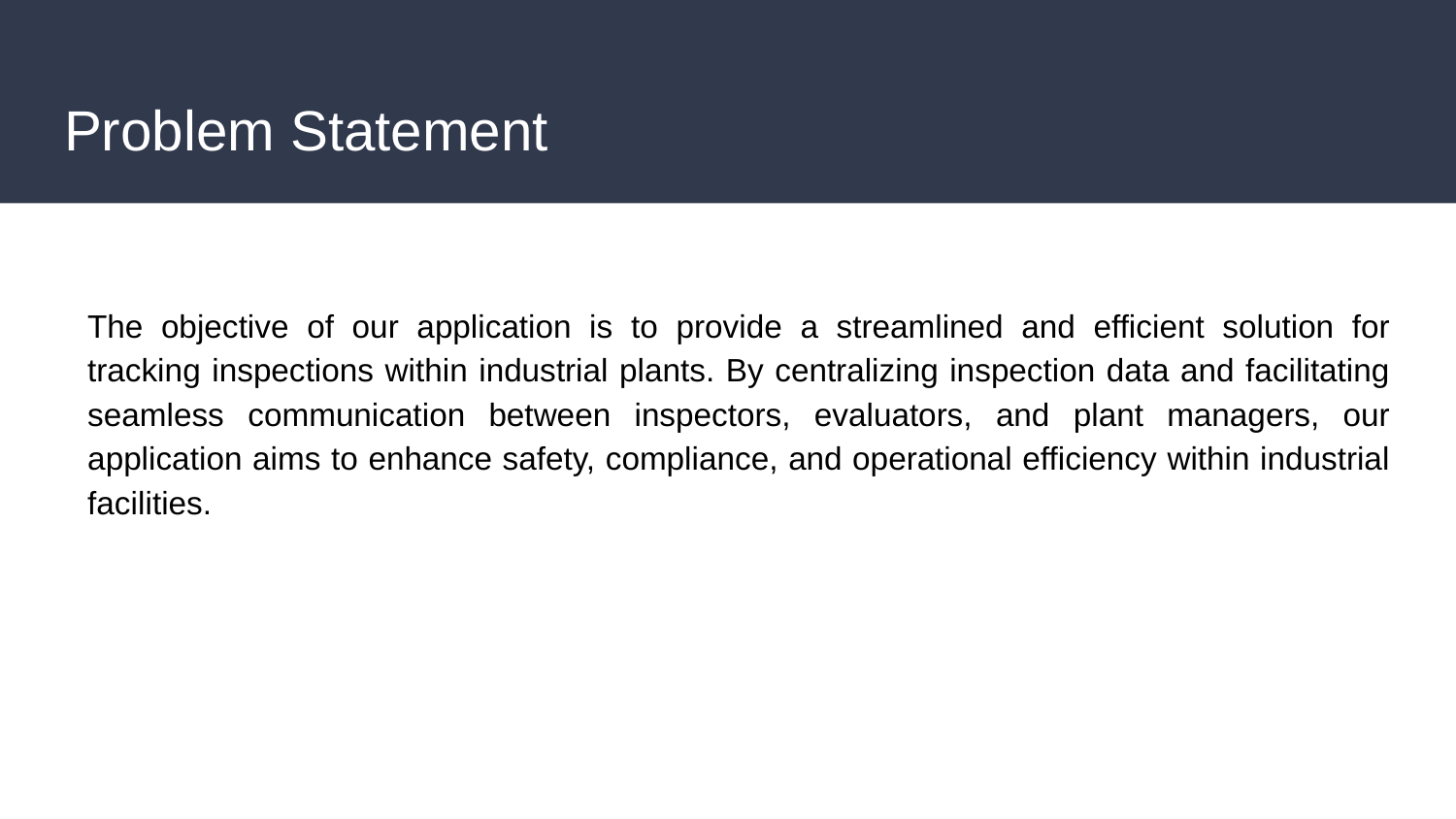

# Problem Statement

The objective of our application is to provide a streamlined and efficient solution for tracking inspections within industrial plants. By centralizing inspection data and facilitating seamless communication between inspectors, evaluators, and plant managers, our application aims to enhance safety, compliance, and operational efficiency within industrial facilities.